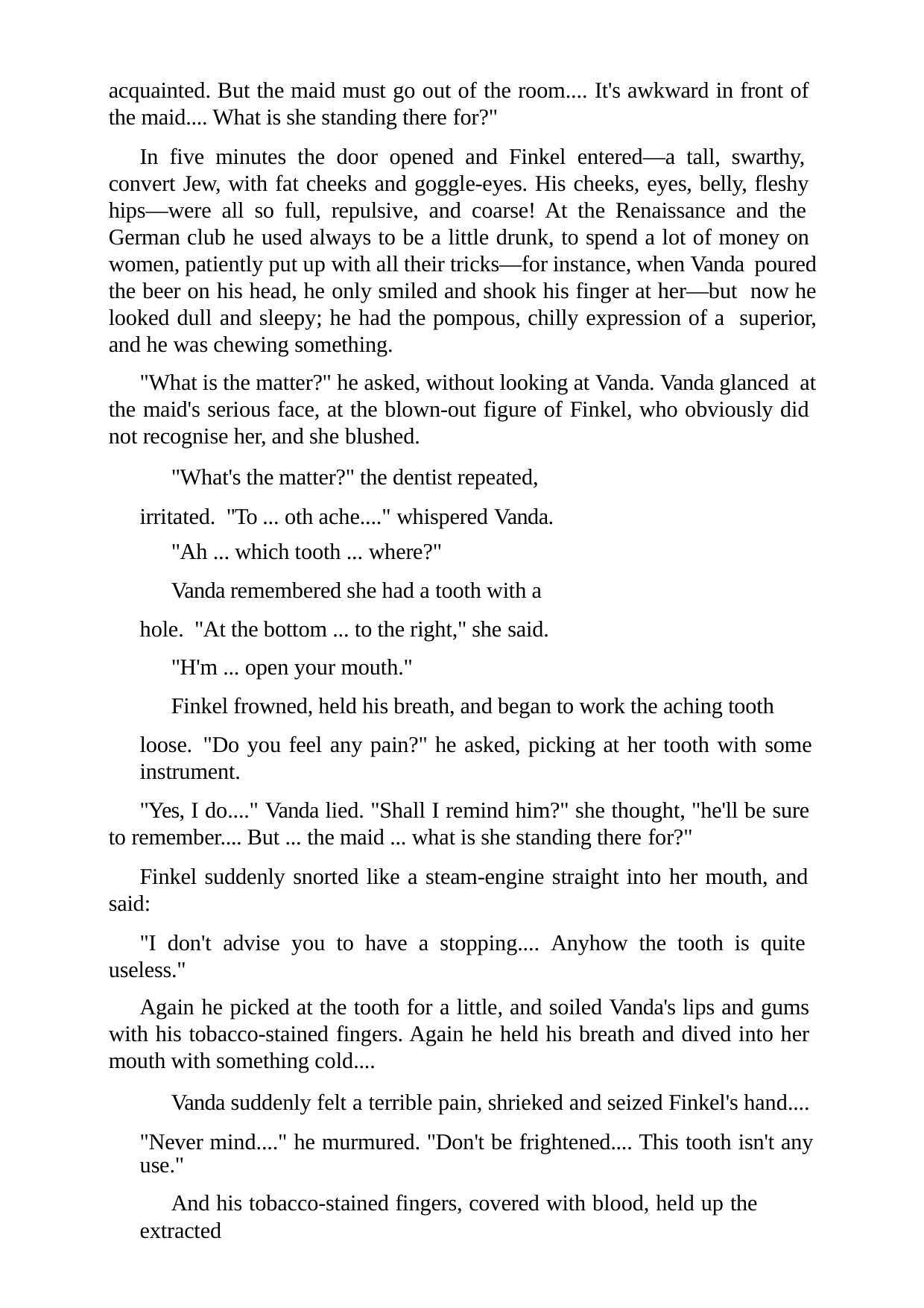

acquainted. But the maid must go out of the room.... It's awkward in front of  the maid.... What is she standing there for?"
In five minutes the door opened and Finkel entered—a tall, swarthy,  convert Jew, with fat cheeks and goggle-eyes. His cheeks, eyes, belly, fleshy  hips—were all so full, repulsive, and coarse! At the Renaissance and the  German club he used always to be a little drunk, to spend a lot of money on  women, patiently put up with all their tricks—for instance, when Vanda  poured the beer on his head, he only smiled and shook his finger at her—but  now he looked dull and sleepy; he had the pompous, chilly expression of a  superior, and he was chewing something.
"What is the matter?" he asked, without looking at Vanda. Vanda glanced  at the maid's serious face, at the blown-out figure of Finkel, who obviously did  not recognise her, and she blushed.
"What's the matter?" the dentist repeated, irritated.  "To ... oth ache...." whispered Vanda.
"Ah ... which tooth ... where?"
Vanda remembered she had a tooth with a hole.  "At the bottom ... to the right," she said.
"H'm ... open your mouth."
Finkel frowned, held his breath, and began to work the aching tooth loose.  "Do you feel any pain?" he asked, picking at her tooth with some
instrument.
"Yes, I do...." Vanda lied. "Shall I remind him?" she thought, "he'll be sure  to remember.... But ... the maid ... what is she standing there for?"
Finkel suddenly snorted like a steam-engine straight into her mouth, and  said:
"I don't advise you to have a stopping.... Anyhow the tooth is quite  useless."
Again he picked at the tooth for a little, and soiled Vanda's lips and gums  with his tobacco-stained fingers. Again he held his breath and dived into her  mouth with something cold....
Vanda suddenly felt a terrible pain, shrieked and seized Finkel's hand....  "Never mind...." he murmured. "Don't be frightened.... This tooth isn't any
use."
And his tobacco-stained fingers, covered with blood, held up the extracted